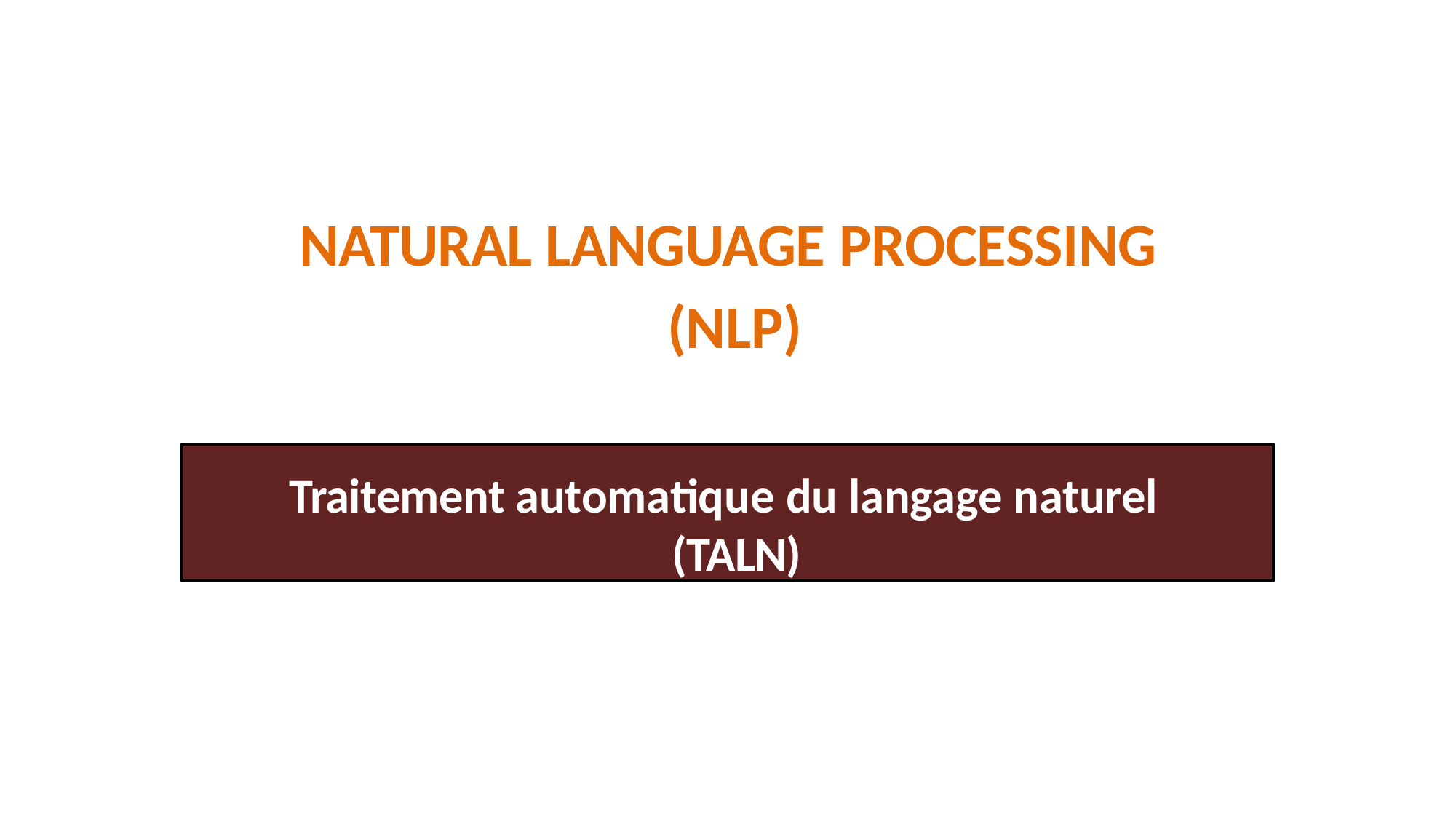

# NATURAL LANGUAGE PROCESSING  (NLP)
Traitement automatique du langage naturel  (TALN)